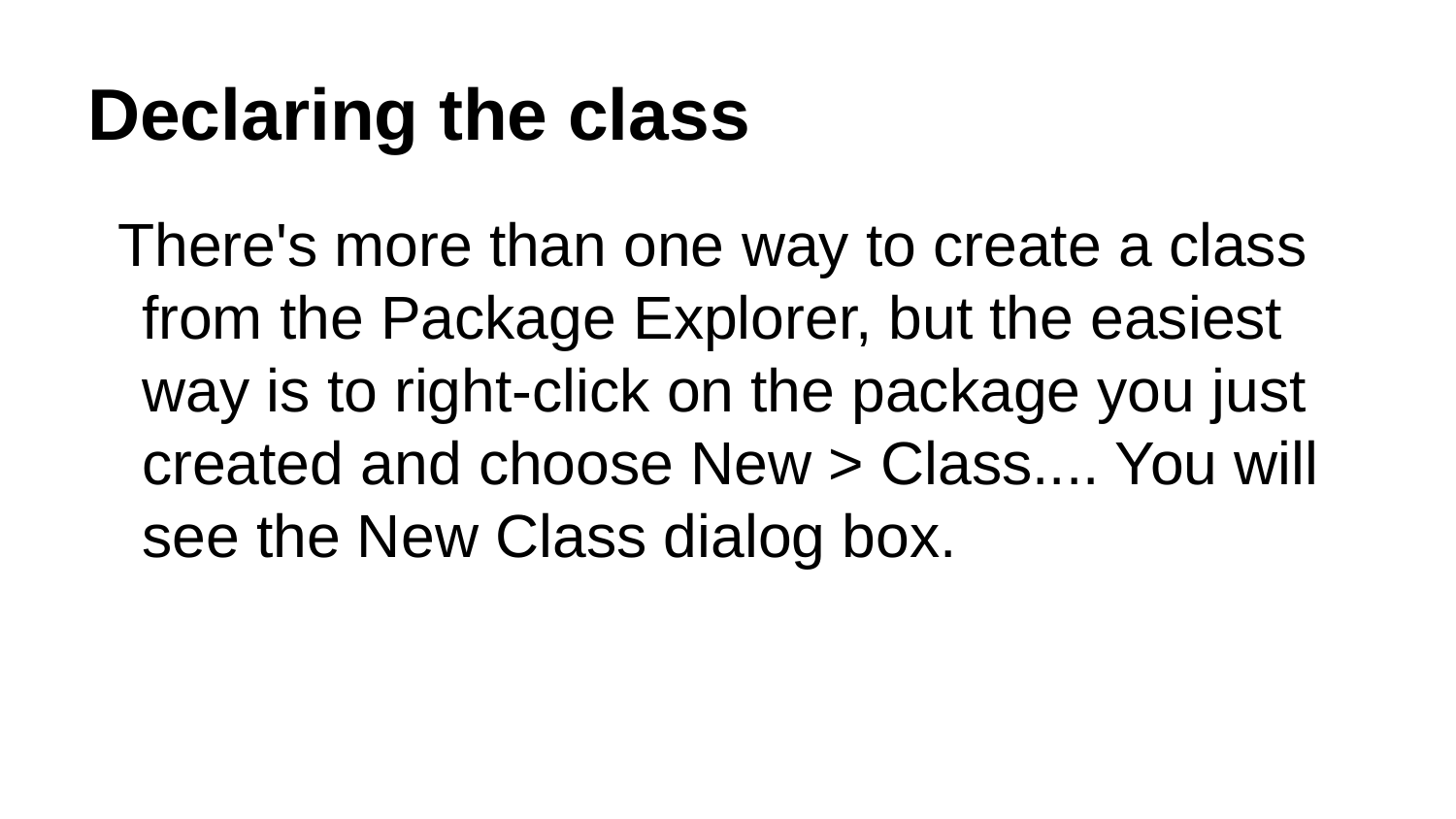

# Declaring the class
There's more than one way to create a class from the Package Explorer, but the easiest way is to right-click on the package you just created and choose New > Class.... You will see the New Class dialog box.